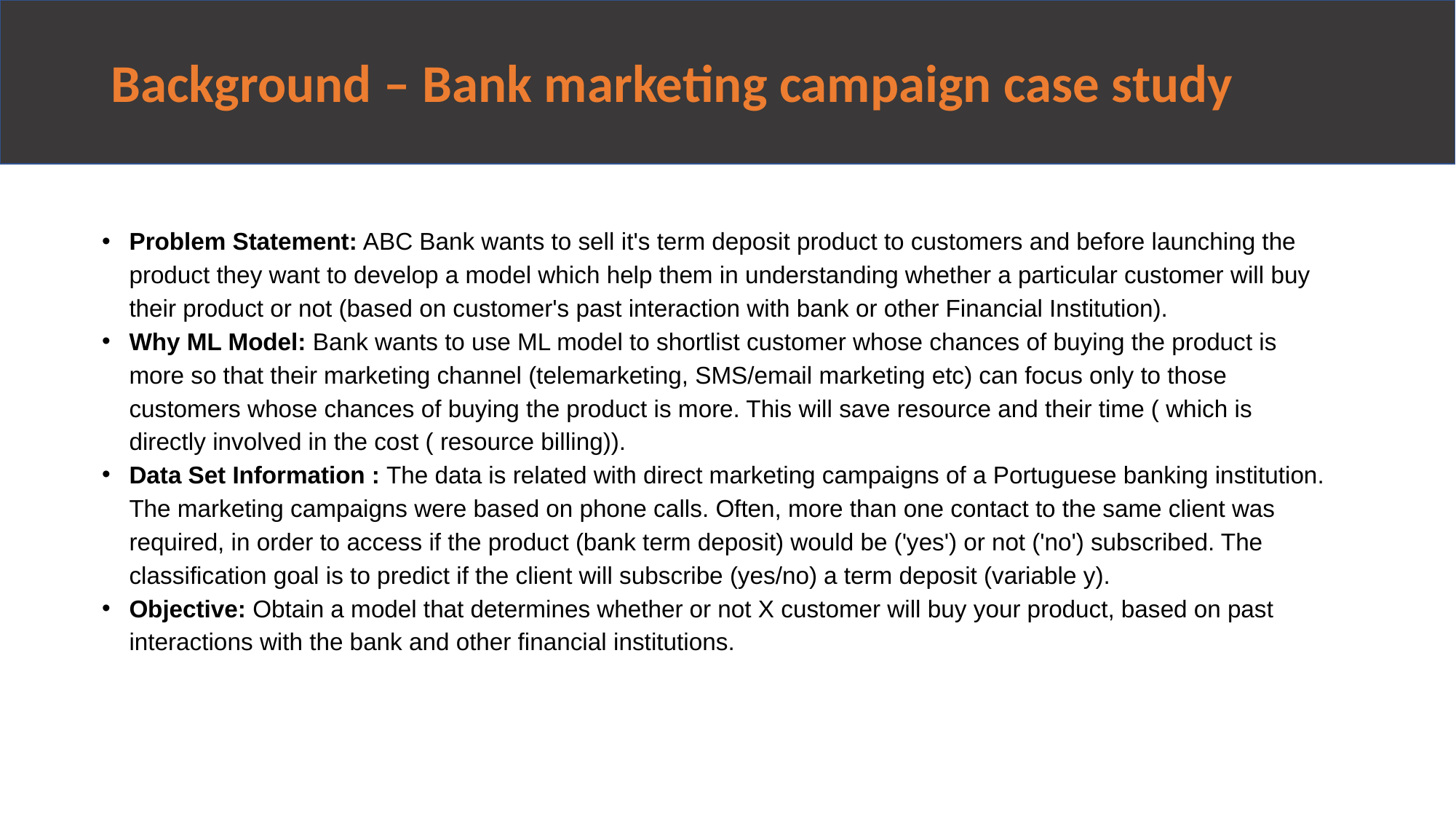

# Background – Bank marketing campaign case study
Problem Statement: ABC Bank wants to sell it's term deposit product to customers and before launching the product they want to develop a model which help them in understanding whether a particular customer will buy their product or not (based on customer's past interaction with bank or other Financial Institution).
Why ML Model: Bank wants to use ML model to shortlist customer whose chances of buying the product is more so that their marketing channel (telemarketing, SMS/email marketing etc) can focus only to those customers whose chances of buying the product is more. This will save resource and their time ( which is directly involved in the cost ( resource billing)).
Data Set Information : The data is related with direct marketing campaigns of a Portuguese banking institution. The marketing campaigns were based on phone calls. Often, more than one contact to the same client was required, in order to access if the product (bank term deposit) would be ('yes') or not ('no') subscribed. The classification goal is to predict if the client will subscribe (yes/no) a term deposit (variable y).
Objective: Obtain a model that determines whether or not X customer will buy your product, based on past interactions with the bank and other financial institutions.